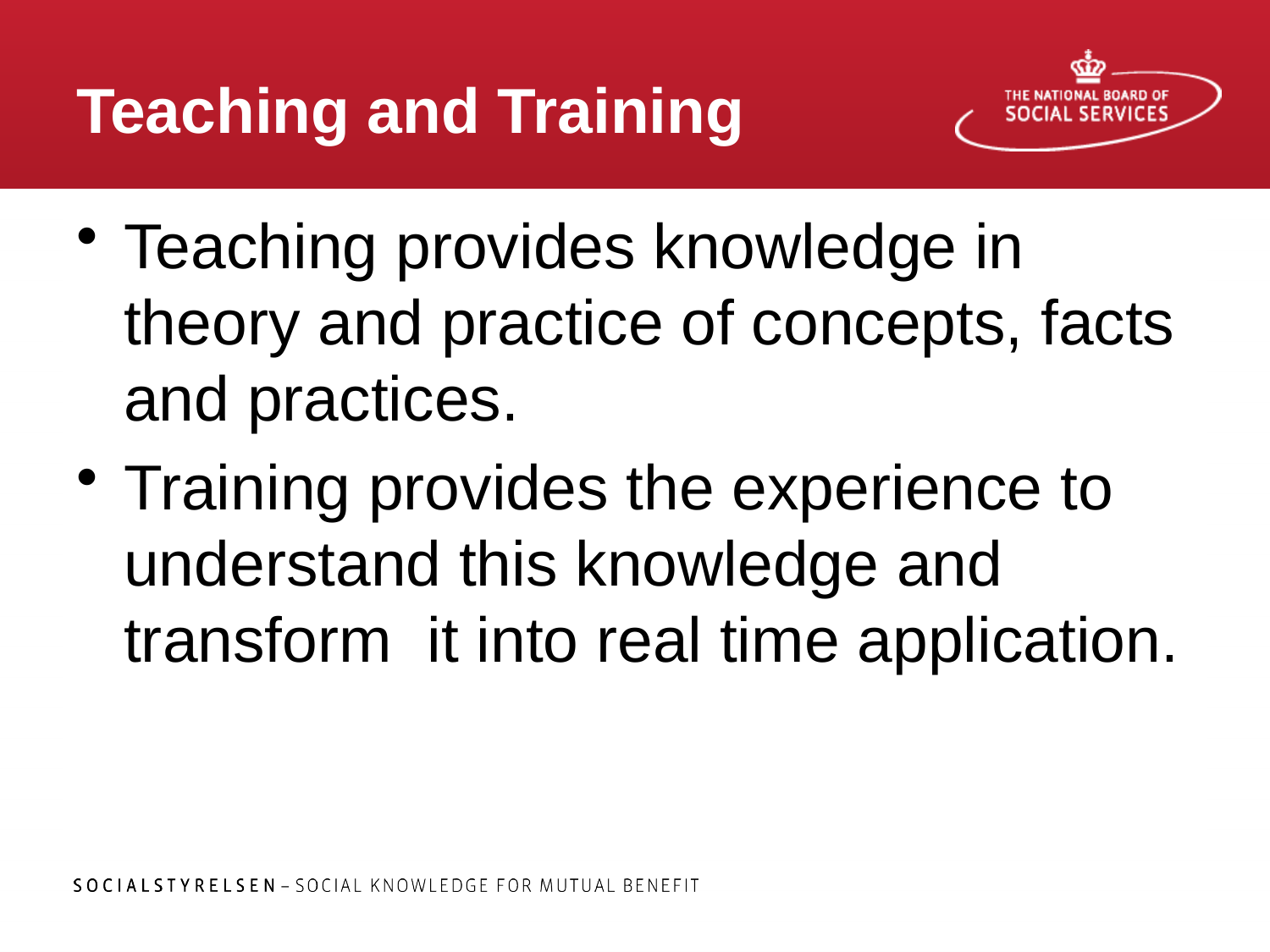

# Teaching and Training
Teaching provides knowledge in theory and practice of concepts, facts and practices.
Training provides the experience to understand this knowledge and transform  it into real time application.